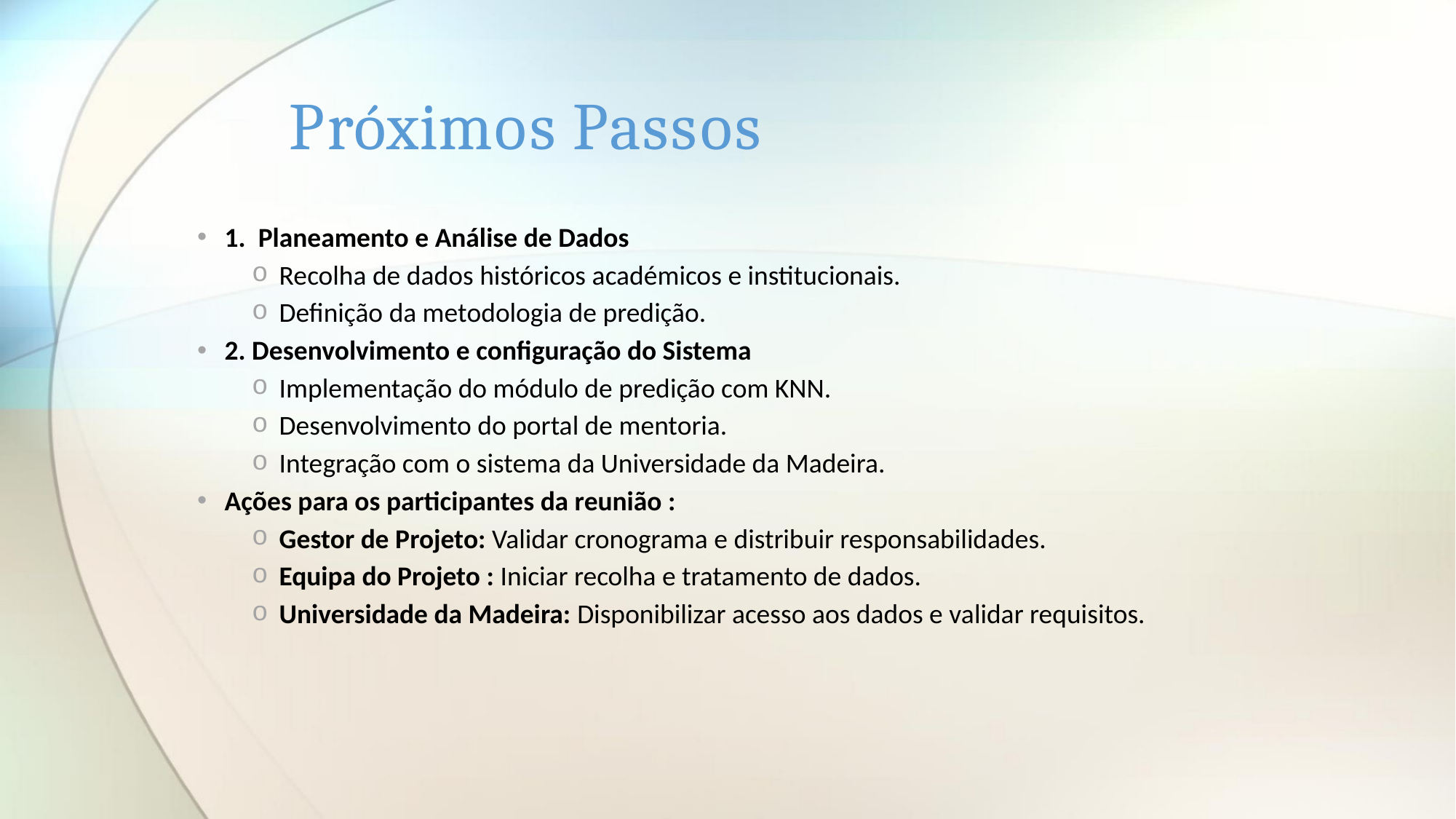

# Próximos Passos
1.  Planeamento e Análise de Dados
Recolha de dados históricos académicos e institucionais.
Definição da metodologia de predição.
2. Desenvolvimento e configuração do Sistema
Implementação do módulo de predição com KNN.
Desenvolvimento do portal de mentoria.
Integração com o sistema da Universidade da Madeira.
Ações para os participantes da reunião :
Gestor de Projeto: Validar cronograma e distribuir responsabilidades.
Equipa do Projeto : Iniciar recolha e tratamento de dados.
Universidade da Madeira: Disponibilizar acesso aos dados e validar requisitos.